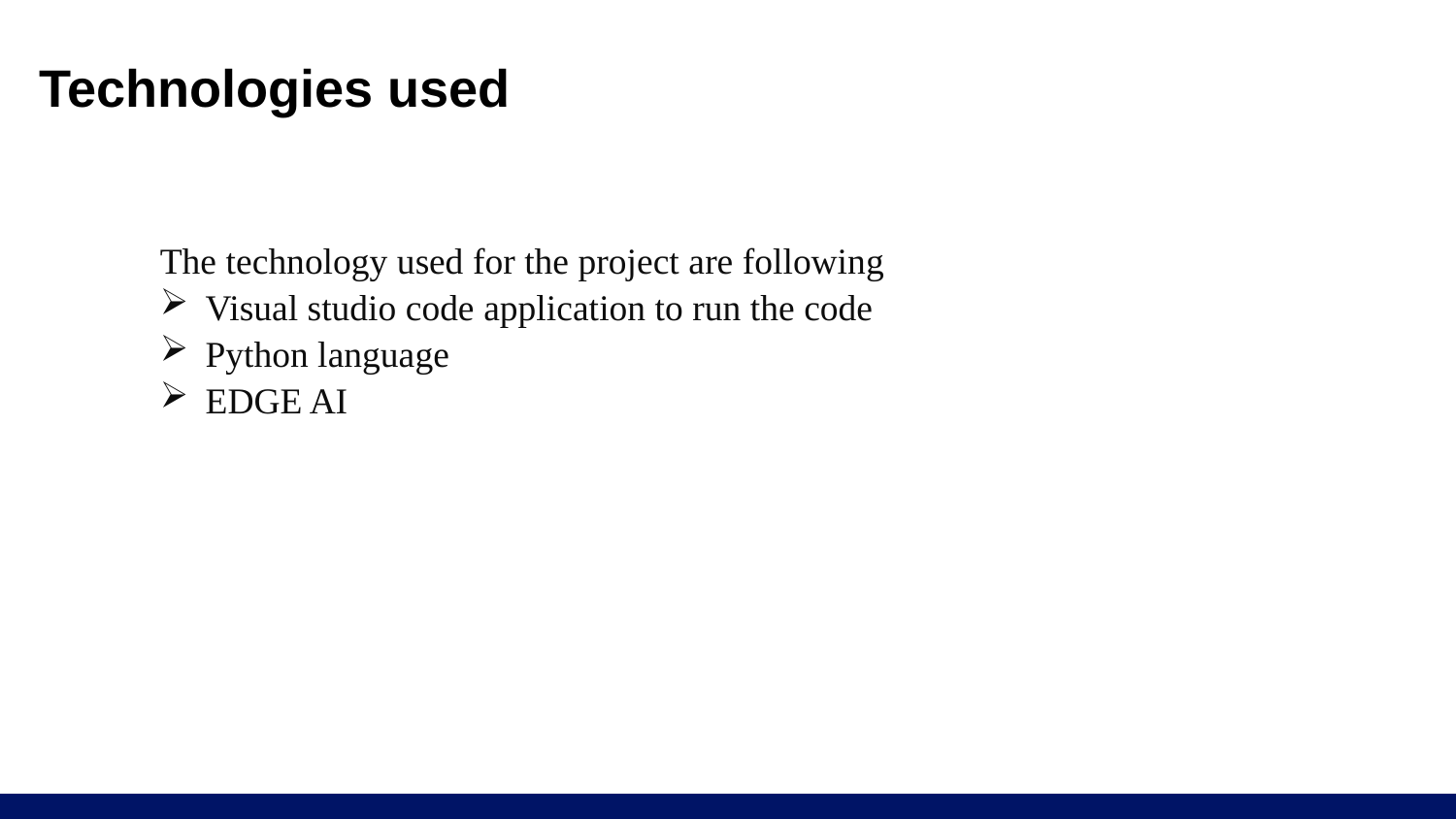

# Technologies used
The technology used for the project are following
Visual studio code application to run the code
Python language
EDGE AI